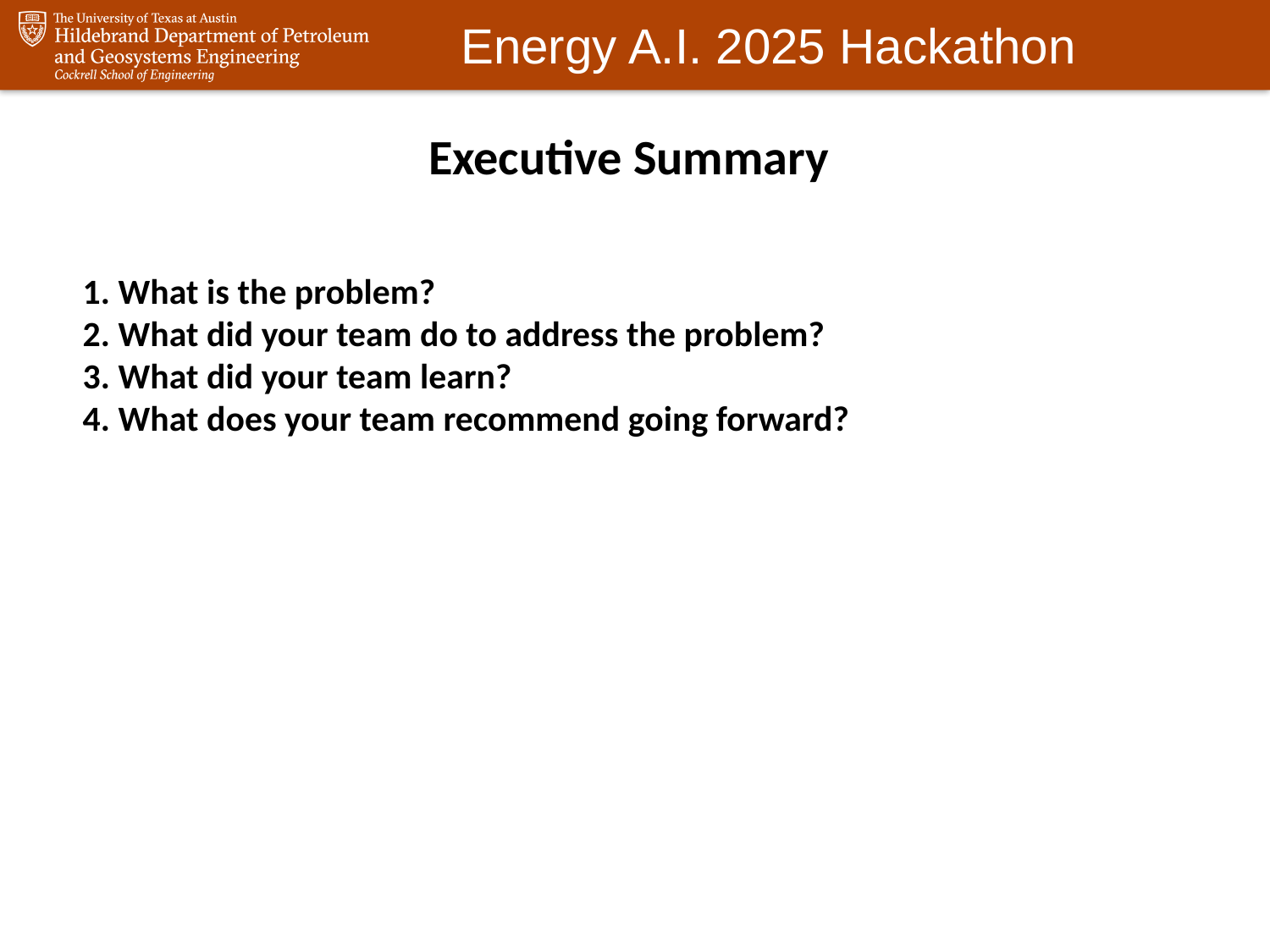

Executive Summary

1. What is the problem?
2. What did your team do to address the problem?
3. What did your team learn?
4. What does your team recommend going forward?